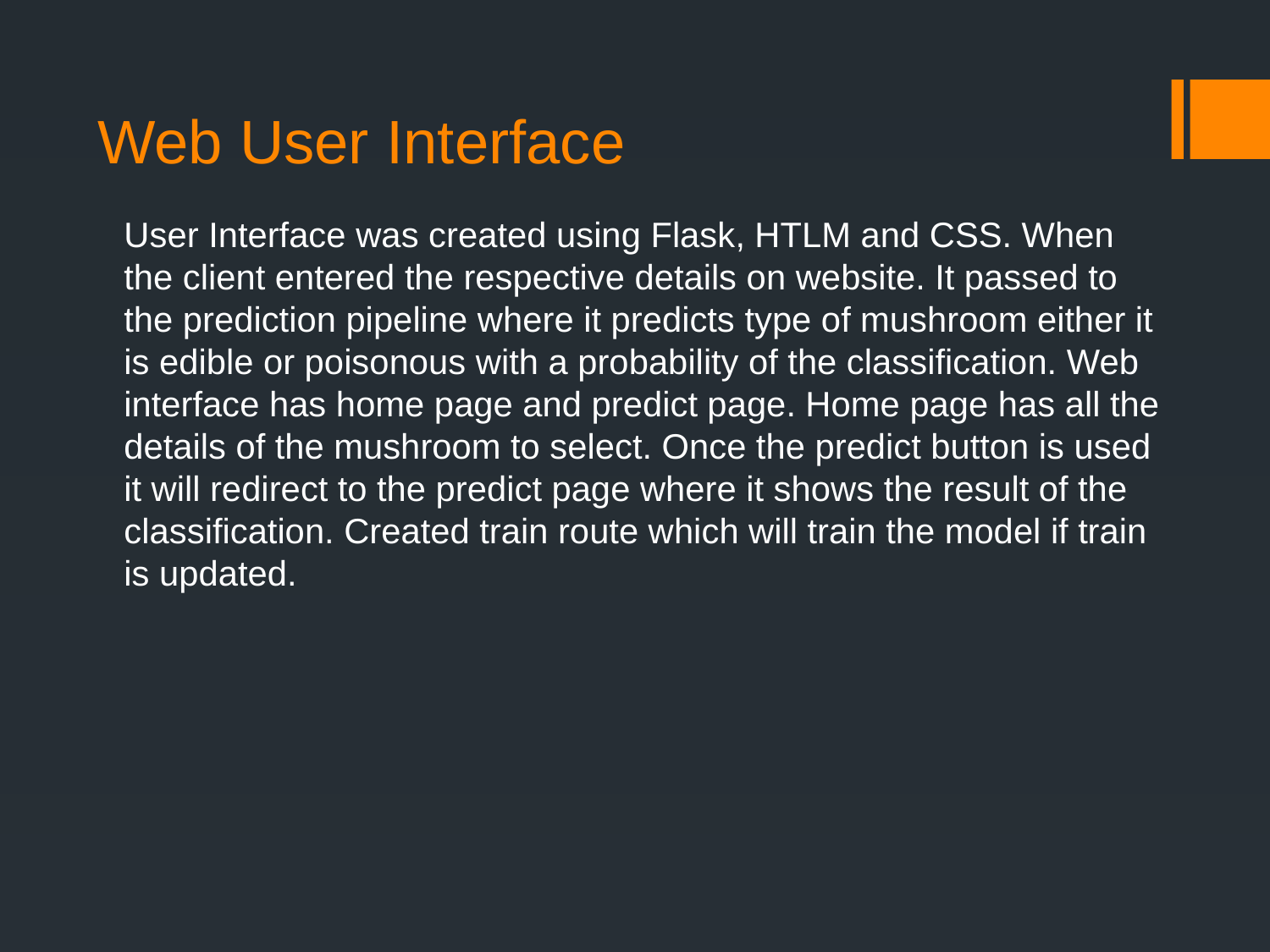

# Web User Interface
User Interface was created using Flask, HTLM and CSS. When the client entered the respective details on website. It passed to the prediction pipeline where it predicts type of mushroom either it is edible or poisonous with a probability of the classification. Web interface has home page and predict page. Home page has all the details of the mushroom to select. Once the predict button is used it will redirect to the predict page where it shows the result of the classification. Created train route which will train the model if train is updated.